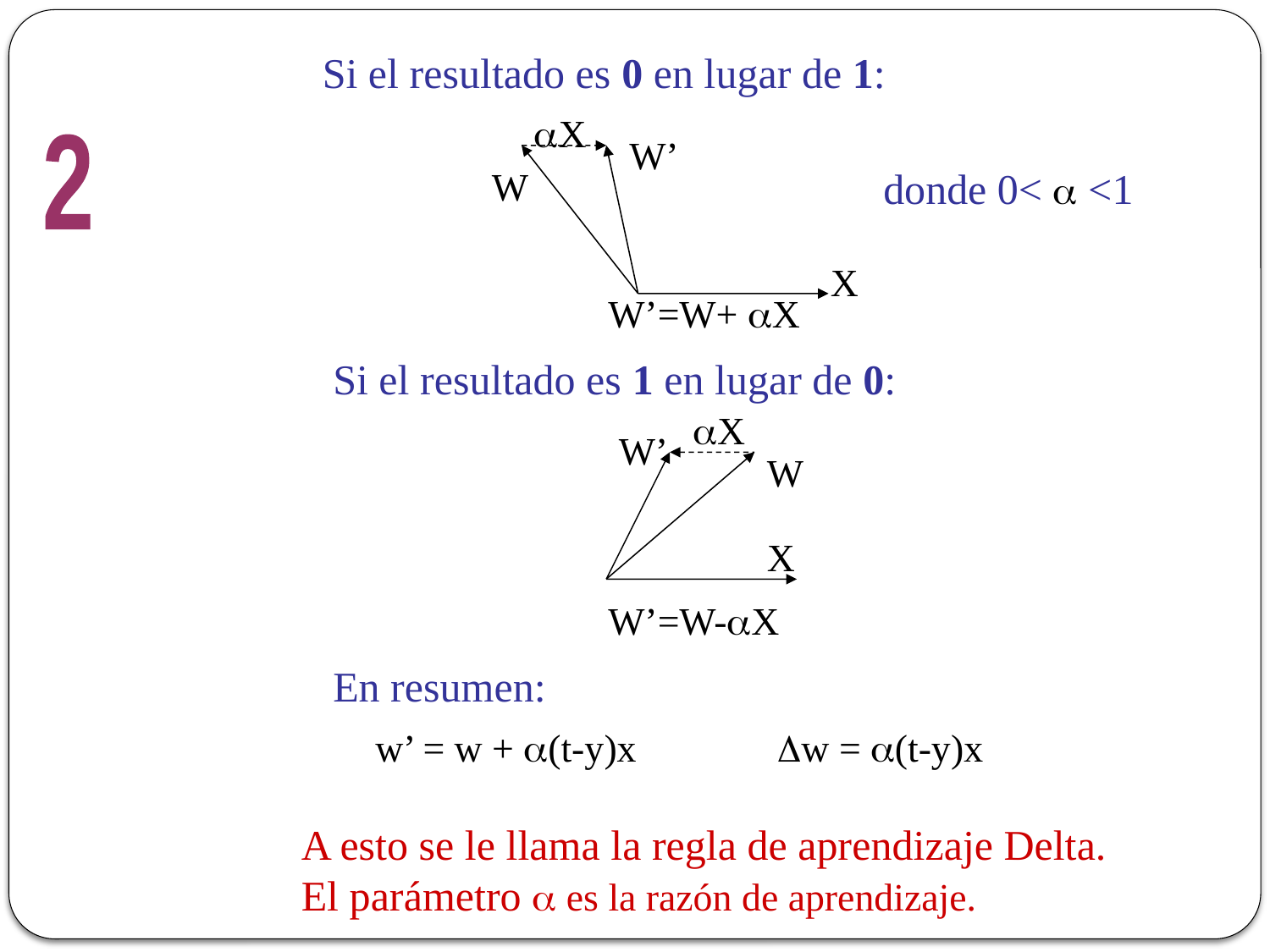

Si el resultado es 0 en lugar de 1:
αX
W’
2

W
donde 0< α <1
X
W’=W+ αX

Si el resultado es 1 en lugar de 0:
αX
W’
W

X

W’=W-αX
En resumen:
w’ = w + α(t-y)x
Δw = α(t-y)x
A esto se le llama la regla de aprendizaje Delta. El parámetro α es la razón de aprendizaje.